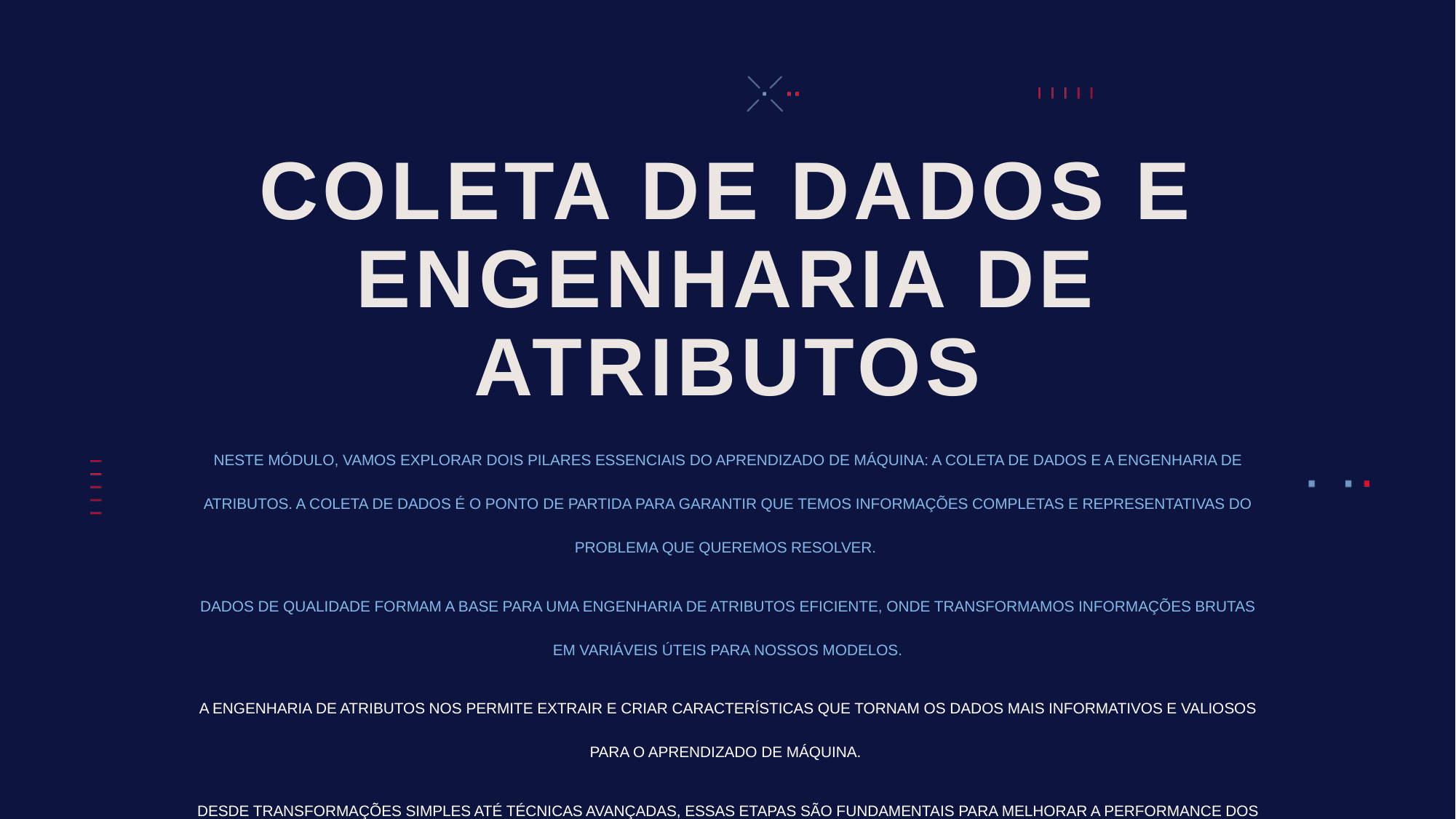

# COLETA DE DADOS E ENGENHARIA DE ATRIBUTOS
NESTE MÓDULO, VAMOS EXPLORAR DOIS PILARES ESSENCIAIS DO APRENDIZADO DE MÁQUINA: A COLETA DE DADOS E A ENGENHARIA DE ATRIBUTOS. A COLETA DE DADOS É O PONTO DE PARTIDA PARA GARANTIR QUE TEMOS INFORMAÇÕES COMPLETAS E REPRESENTATIVAS DO PROBLEMA QUE QUEREMOS RESOLVER.
DADOS DE QUALIDADE FORMAM A BASE PARA UMA ENGENHARIA DE ATRIBUTOS EFICIENTE, ONDE TRANSFORMAMOS INFORMAÇÕES BRUTAS EM VARIÁVEIS ÚTEIS PARA NOSSOS MODELOS.
A ENGENHARIA DE ATRIBUTOS NOS PERMITE EXTRAIR E CRIAR CARACTERÍSTICAS QUE TORNAM OS DADOS MAIS INFORMATIVOS E VALIOSOS PARA O APRENDIZADO DE MÁQUINA.
DESDE TRANSFORMAÇÕES SIMPLES ATÉ TÉCNICAS AVANÇADAS, ESSAS ETAPAS SÃO FUNDAMENTAIS PARA MELHORAR A PERFORMANCE DOS MODELOS.